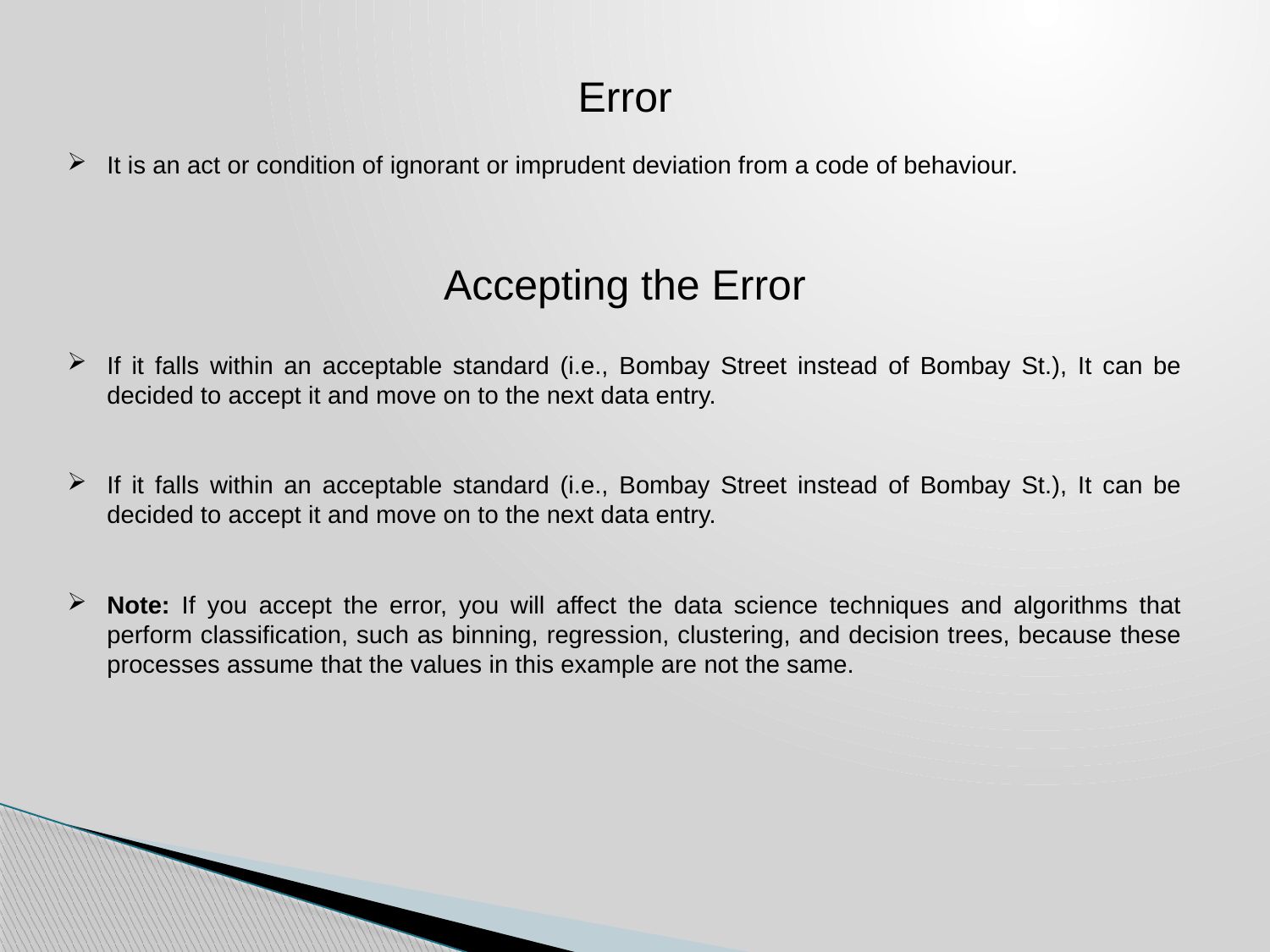

Error
It is an act or condition of ignorant or imprudent deviation from a code of behaviour.
Accepting the Error
If it falls within an acceptable standard (i.e., Bombay Street instead of Bombay St.), It can be decided to accept it and move on to the next data entry.
If it falls within an acceptable standard (i.e., Bombay Street instead of Bombay St.), It can be decided to accept it and move on to the next data entry.
Note: If you accept the error, you will affect the data science techniques and algorithms that perform classification, such as binning, regression, clustering, and decision trees, because these processes assume that the values in this example are not the same.